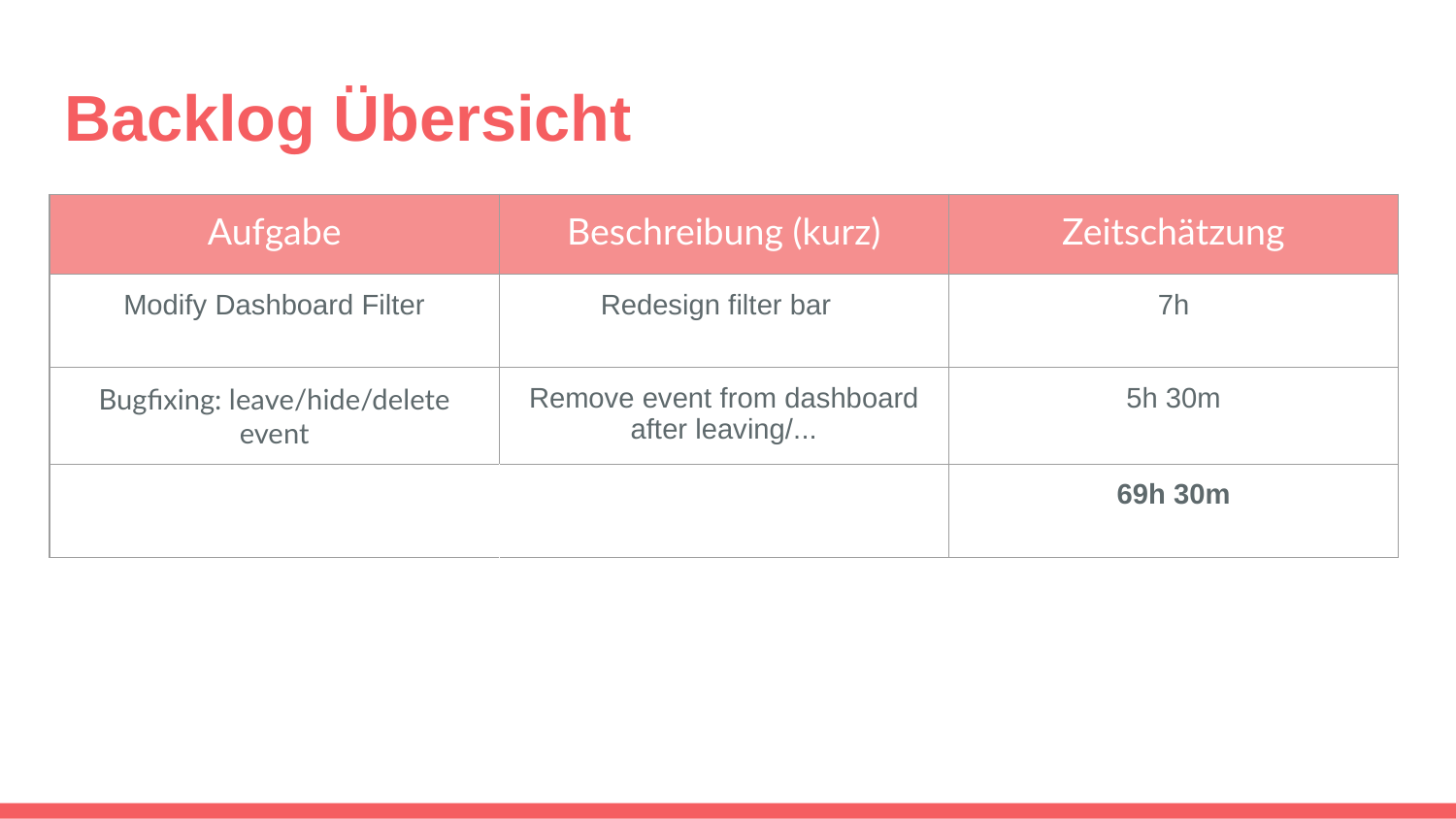

# Backlog Übersicht
| Aufgabe | Beschreibung (kurz) | Zeitschätzung |
| --- | --- | --- |
| Modify Dashboard Filter | Redesign filter bar | 7h |
| Bugfixing: leave/hide/delete event | Remove event from dashboard after leaving/... | 5h 30m |
|  |  | 69h 30m |